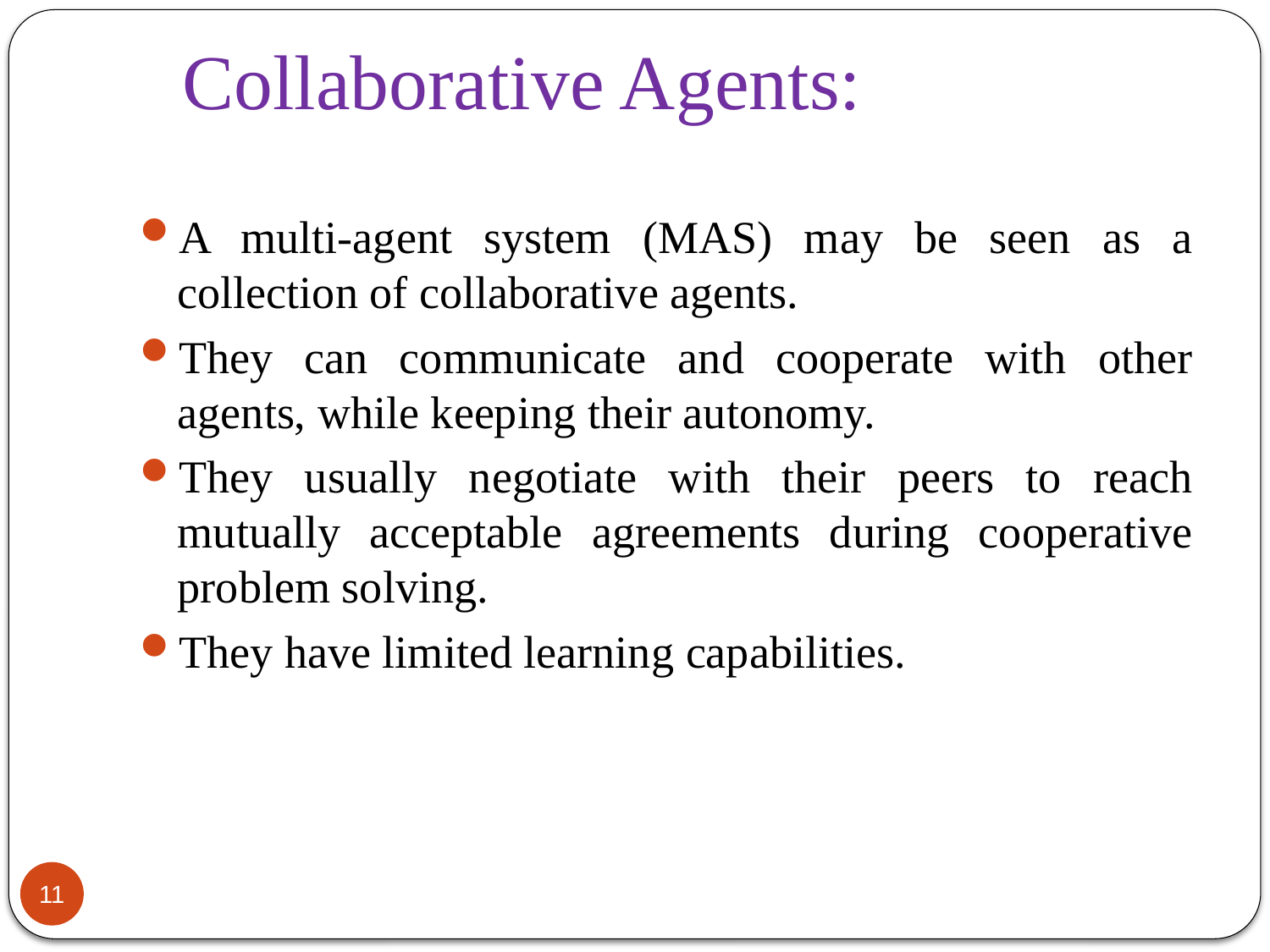

# Collaborative Agents:
A multi-agent system (MAS) may be seen as a collection of collaborative agents.
They can communicate and cooperate with other agents, while keeping their autonomy.
They usually negotiate with their peers to reach mutually acceptable agreements during cooperative problem solving.
They have limited learning capabilities.
11